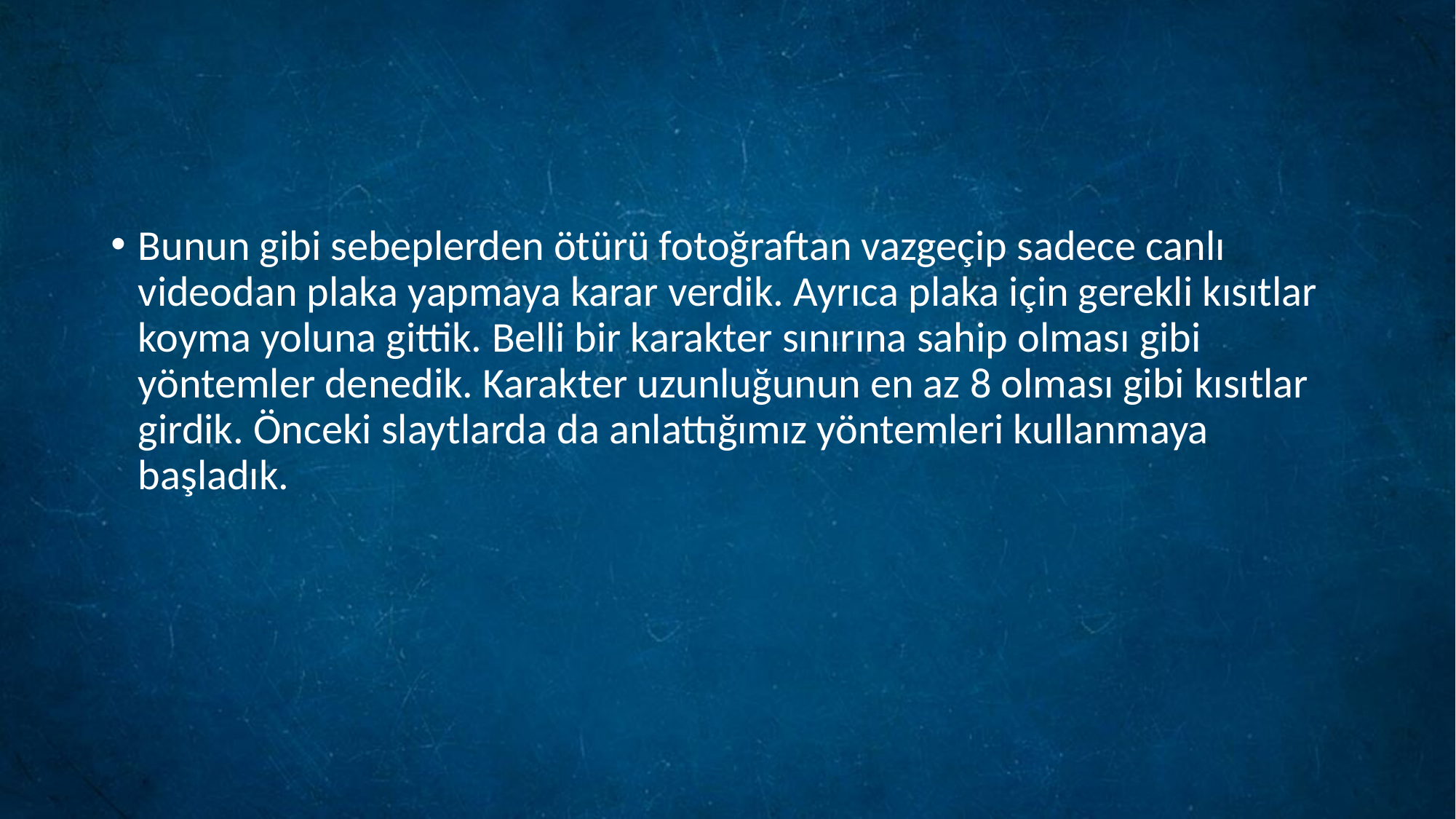

Bunun gibi sebeplerden ötürü fotoğraftan vazgeçip sadece canlı videodan plaka yapmaya karar verdik. Ayrıca plaka için gerekli kısıtlar koyma yoluna gittik. Belli bir karakter sınırına sahip olması gibi yöntemler denedik. Karakter uzunluğunun en az 8 olması gibi kısıtlar girdik. Önceki slaytlarda da anlattığımız yöntemleri kullanmaya başladık.